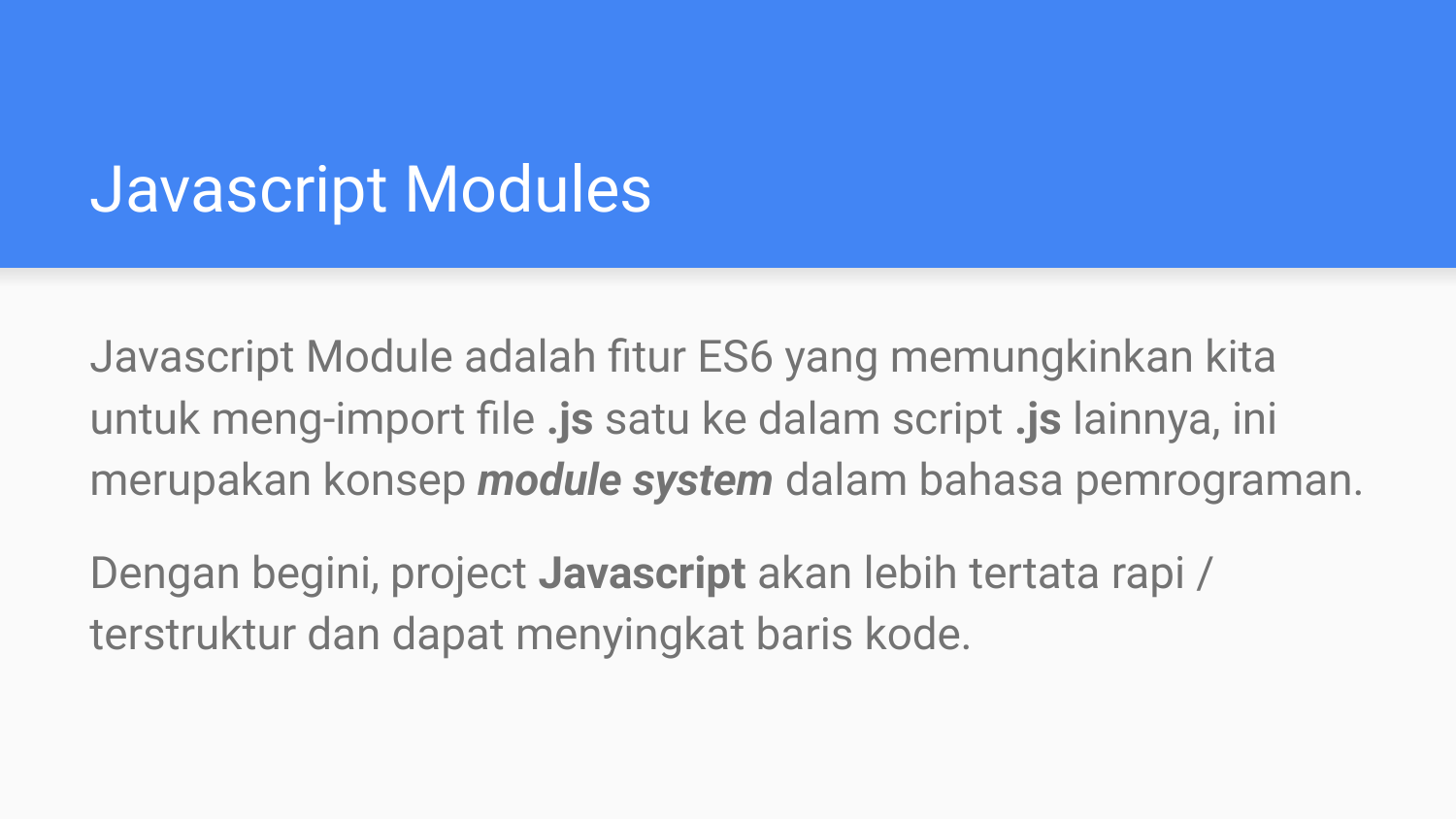

# Javascript Modules
Javascript Module adalah fitur ES6 yang memungkinkan kita untuk meng-import file .js satu ke dalam script .js lainnya, ini merupakan konsep module system dalam bahasa pemrograman.
Dengan begini, project Javascript akan lebih tertata rapi / terstruktur dan dapat menyingkat baris kode.